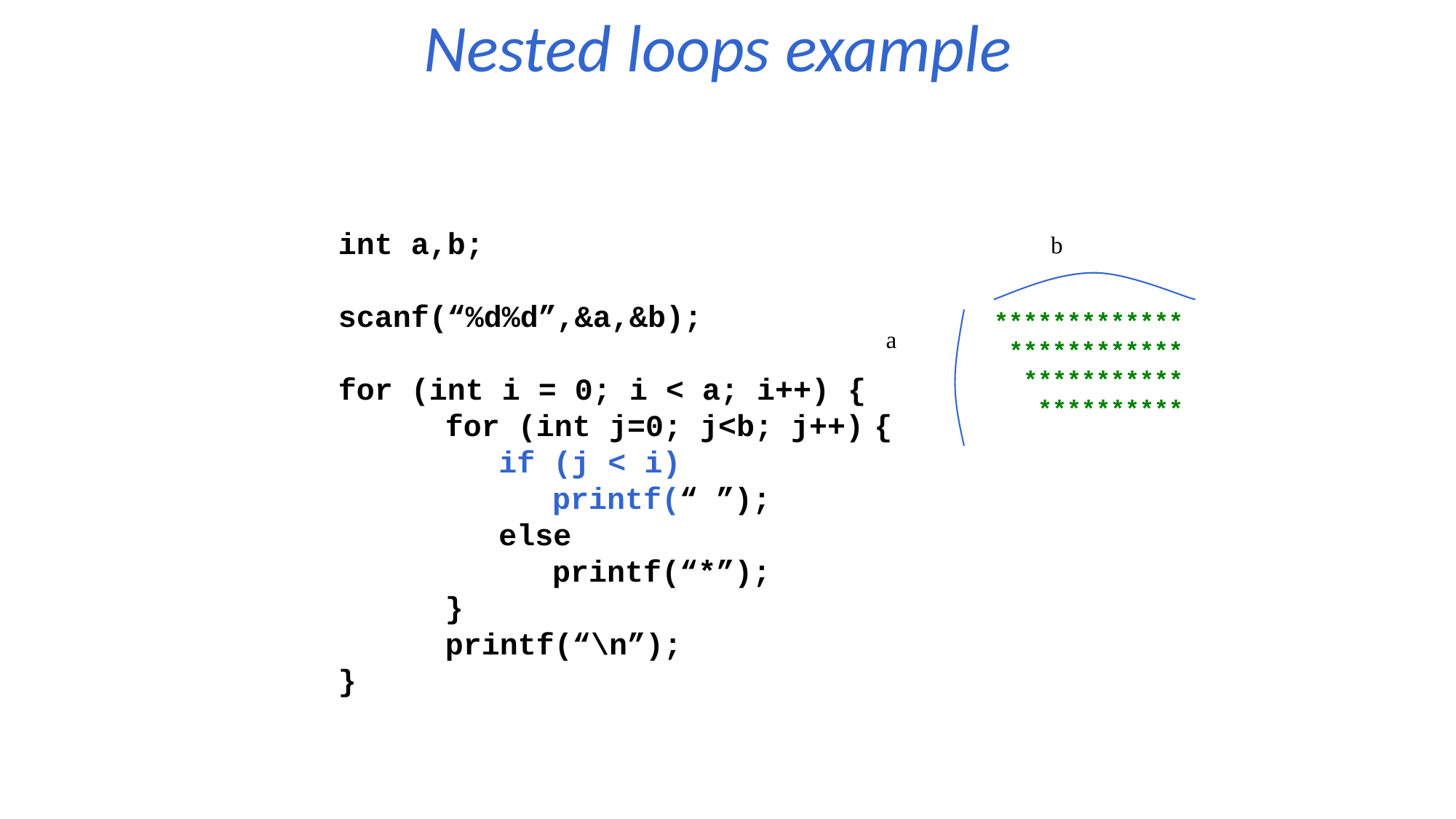

Nested loops example
int a,b;

scanf(“%d%d”,&a,&b);

for (int i = 0; i < a; i++) {
		for (int j=0; j<b; j++)	{
		  	if (j < i)
				printf(“ ”);
			else
				printf(“*”);
		}
		printf(“\n”);
}
b

*************
************
***********
**********

a